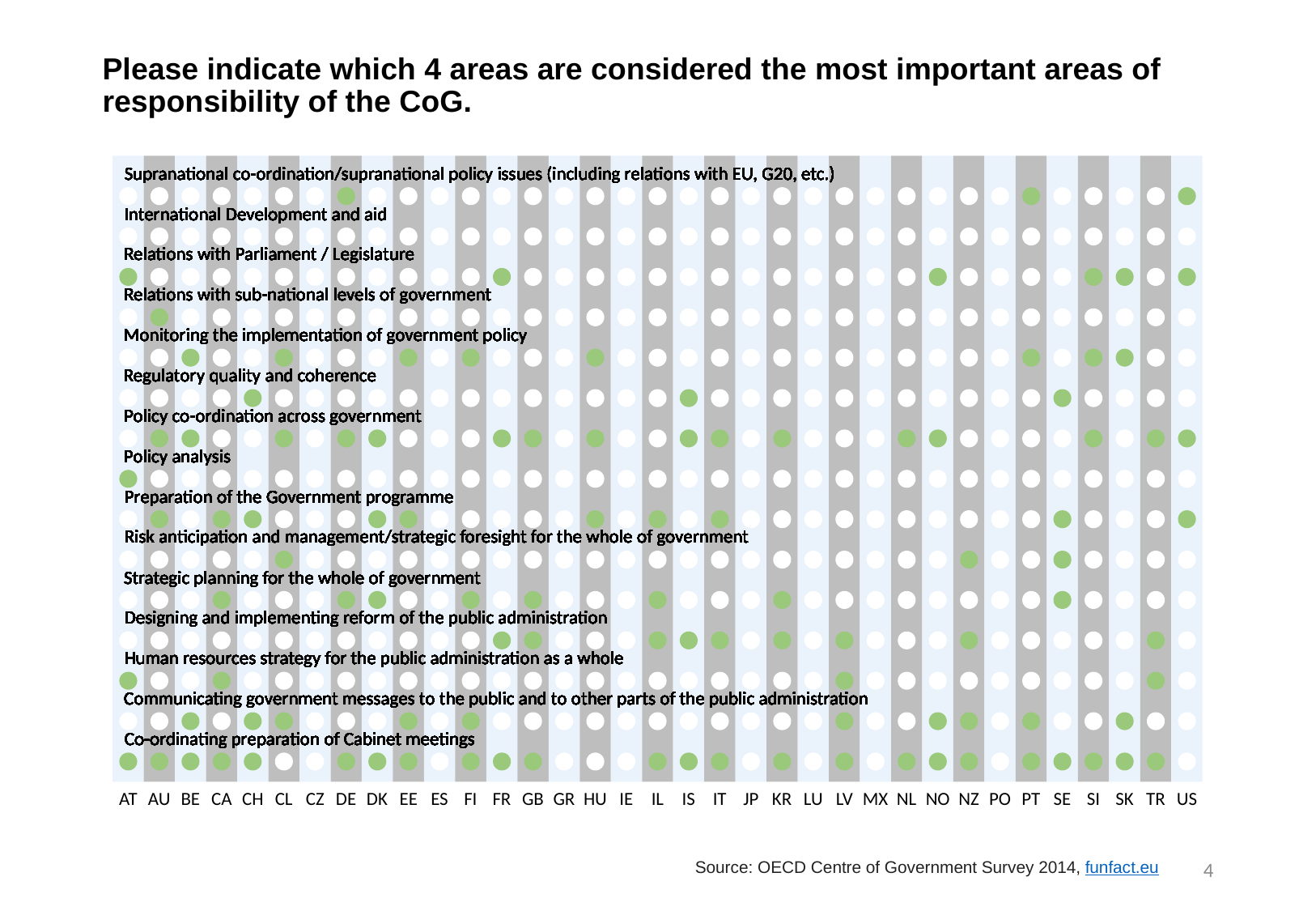

# Please indicate which 4 areas are considered the most important areas of responsibility of the CoG.

Supranational co-ordination/supranational policy issues (including relations with EU, G20, etc.)
Supranational co-ordination/supranational policy issues (including relations with EU, G20, etc.)
Supranational co-ordination/supranational policy issues (including relations with EU, G20, etc.)
Supranational co-ordination/supranational policy issues (including relations with EU, G20, etc.)
Supranational co-ordination/supranational policy issues (including relations with EU, G20, etc.)
Supranational co-ordination/supranational policy issues (including relations with EU, G20, etc.)
Supranational co-ordination/supranational policy issues (including relations with EU, G20, etc.)
Supranational co-ordination/supranational policy issues (including relations with EU, G20, etc.)
Supranational co-ordination/supranational policy issues (including relations with EU, G20, etc.)
Supranational co-ordination/supranational policy issues (including relations with EU, G20, etc.)
Supranational co-ordination/supranational policy issues (including relations with EU, G20, etc.)
Supranational co-ordination/supranational policy issues (including relations with EU, G20, etc.)
Supranational co-ordination/supranational policy issues (including relations with EU, G20, etc.)
Supranational co-ordination/supranational policy issues (including relations with EU, G20, etc.)
Supranational co-ordination/supranational policy issues (including relations with EU, G20, etc.)
Supranational co-ordination/supranational policy issues (including relations with EU, G20, etc.)
Supranational co-ordination/supranational policy issues (including relations with EU, G20, etc.)
Supranational co-ordination/supranational policy issues (including relations with EU, G20, etc.)
Supranational co-ordination/supranational policy issues (including relations with EU, G20, etc.)
Supranational co-ordination/supranational policy issues (including relations with EU, G20, etc.)
Supranational co-ordination/supranational policy issues (including relations with EU, G20, etc.)
Supranational co-ordination/supranational policy issues (including relations with EU, G20, etc.)
Supranational co-ordination/supranational policy issues (including relations with EU, G20, etc.)
Supranational co-ordination/supranational policy issues (including relations with EU, G20, etc.)
Supranational co-ordination/supranational policy issues (including relations with EU, G20, etc.)
Supranational co-ordination/supranational policy issues (including relations with EU, G20, etc.)
Supranational co-ordination/supranational policy issues (including relations with EU, G20, etc.)
Supranational co-ordination/supranational policy issues (including relations with EU, G20, etc.)
Supranational co-ordination/supranational policy issues (including relations with EU, G20, etc.)
Supranational co-ordination/supranational policy issues (including relations with EU, G20, etc.)
Supranational co-ordination/supranational policy issues (including relations with EU, G20, etc.)
Supranational co-ordination/supranational policy issues (including relations with EU, G20, etc.)
Supranational co-ordination/supranational policy issues (including relations with EU, G20, etc.)
Supranational co-ordination/supranational policy issues (including relations with EU, G20, etc.)
Supranational co-ordination/supranational policy issues (including relations with EU, G20, etc.)

International Development and aid
International Development and aid
International Development and aid
International Development and aid
International Development and aid
International Development and aid
International Development and aid
International Development and aid
International Development and aid
International Development and aid
International Development and aid
International Development and aid
International Development and aid
International Development and aid
International Development and aid
International Development and aid
International Development and aid
International Development and aid
International Development and aid
International Development and aid
International Development and aid
International Development and aid
International Development and aid
International Development and aid
International Development and aid
International Development and aid
International Development and aid
International Development and aid
International Development and aid
International Development and aid
International Development and aid
International Development and aid
International Development and aid
International Development and aid
International Development and aid

Relations with Parliament / Legislature
Relations with Parliament / Legislature
Relations with Parliament / Legislature
Relations with Parliament / Legislature
Relations with Parliament / Legislature
Relations with Parliament / Legislature
Relations with Parliament / Legislature
Relations with Parliament / Legislature
Relations with Parliament / Legislature
Relations with Parliament / Legislature
Relations with Parliament / Legislature
Relations with Parliament / Legislature
Relations with Parliament / Legislature
Relations with Parliament / Legislature
Relations with Parliament / Legislature
Relations with Parliament / Legislature
Relations with Parliament / Legislature
Relations with Parliament / Legislature
Relations with Parliament / Legislature
Relations with Parliament / Legislature
Relations with Parliament / Legislature
Relations with Parliament / Legislature
Relations with Parliament / Legislature
Relations with Parliament / Legislature
Relations with Parliament / Legislature
Relations with Parliament / Legislature
Relations with Parliament / Legislature
Relations with Parliament / Legislature
Relations with Parliament / Legislature
Relations with Parliament / Legislature
Relations with Parliament / Legislature
Relations with Parliament / Legislature
Relations with Parliament / Legislature
Relations with Parliament / Legislature
Relations with Parliament / Legislature

Relations with sub-national levels of government
Relations with sub-national levels of government
Relations with sub-national levels of government
Relations with sub-national levels of government
Relations with sub-national levels of government
Relations with sub-national levels of government
Relations with sub-national levels of government
Relations with sub-national levels of government
Relations with sub-national levels of government
Relations with sub-national levels of government
Relations with sub-national levels of government
Relations with sub-national levels of government
Relations with sub-national levels of government
Relations with sub-national levels of government
Relations with sub-national levels of government
Relations with sub-national levels of government
Relations with sub-national levels of government
Relations with sub-national levels of government
Relations with sub-national levels of government
Relations with sub-national levels of government
Relations with sub-national levels of government
Relations with sub-national levels of government
Relations with sub-national levels of government
Relations with sub-national levels of government
Relations with sub-national levels of government
Relations with sub-national levels of government
Relations with sub-national levels of government
Relations with sub-national levels of government
Relations with sub-national levels of government
Relations with sub-national levels of government
Relations with sub-national levels of government
Relations with sub-national levels of government
Relations with sub-national levels of government
Relations with sub-national levels of government
Relations with sub-national levels of government

Monitoring the implementation of government policy
Monitoring the implementation of government policy
Monitoring the implementation of government policy
Monitoring the implementation of government policy
Monitoring the implementation of government policy
Monitoring the implementation of government policy
Monitoring the implementation of government policy
Monitoring the implementation of government policy
Monitoring the implementation of government policy
Monitoring the implementation of government policy
Monitoring the implementation of government policy
Monitoring the implementation of government policy
Monitoring the implementation of government policy
Monitoring the implementation of government policy
Monitoring the implementation of government policy
Monitoring the implementation of government policy
Monitoring the implementation of government policy
Monitoring the implementation of government policy
Monitoring the implementation of government policy
Monitoring the implementation of government policy
Monitoring the implementation of government policy
Monitoring the implementation of government policy
Monitoring the implementation of government policy
Monitoring the implementation of government policy
Monitoring the implementation of government policy
Monitoring the implementation of government policy
Monitoring the implementation of government policy
Monitoring the implementation of government policy
Monitoring the implementation of government policy
Monitoring the implementation of government policy
Monitoring the implementation of government policy
Monitoring the implementation of government policy
Monitoring the implementation of government policy
Monitoring the implementation of government policy
Monitoring the implementation of government policy

Regulatory quality and coherence
Regulatory quality and coherence
Regulatory quality and coherence
Regulatory quality and coherence
Regulatory quality and coherence
Regulatory quality and coherence
Regulatory quality and coherence
Regulatory quality and coherence
Regulatory quality and coherence
Regulatory quality and coherence
Regulatory quality and coherence
Regulatory quality and coherence
Regulatory quality and coherence
Regulatory quality and coherence
Regulatory quality and coherence
Regulatory quality and coherence
Regulatory quality and coherence
Regulatory quality and coherence
Regulatory quality and coherence
Regulatory quality and coherence
Regulatory quality and coherence
Regulatory quality and coherence
Regulatory quality and coherence
Regulatory quality and coherence
Regulatory quality and coherence
Regulatory quality and coherence
Regulatory quality and coherence
Regulatory quality and coherence
Regulatory quality and coherence
Regulatory quality and coherence
Regulatory quality and coherence
Regulatory quality and coherence
Regulatory quality and coherence
Regulatory quality and coherence
Regulatory quality and coherence

Policy co-ordination across government
Policy co-ordination across government
Policy co-ordination across government
Policy co-ordination across government
Policy co-ordination across government
Policy co-ordination across government
Policy co-ordination across government
Policy co-ordination across government
Policy co-ordination across government
Policy co-ordination across government
Policy co-ordination across government
Policy co-ordination across government
Policy co-ordination across government
Policy co-ordination across government
Policy co-ordination across government
Policy co-ordination across government
Policy co-ordination across government
Policy co-ordination across government
Policy co-ordination across government
Policy co-ordination across government
Policy co-ordination across government
Policy co-ordination across government
Policy co-ordination across government
Policy co-ordination across government
Policy co-ordination across government
Policy co-ordination across government
Policy co-ordination across government
Policy co-ordination across government
Policy co-ordination across government
Policy co-ordination across government
Policy co-ordination across government
Policy co-ordination across government
Policy co-ordination across government
Policy co-ordination across government
Policy co-ordination across government

Policy analysis
Policy analysis
Policy analysis
Policy analysis
Policy analysis
Policy analysis
Policy analysis
Policy analysis
Policy analysis
Policy analysis
Policy analysis
Policy analysis
Policy analysis
Policy analysis
Policy analysis
Policy analysis
Policy analysis
Policy analysis
Policy analysis
Policy analysis
Policy analysis
Policy analysis
Policy analysis
Policy analysis
Policy analysis
Policy analysis
Policy analysis
Policy analysis
Policy analysis
Policy analysis
Policy analysis
Policy analysis
Policy analysis
Policy analysis
Policy analysis

Preparation of the Government programme
Preparation of the Government programme
Preparation of the Government programme
Preparation of the Government programme
Preparation of the Government programme
Preparation of the Government programme
Preparation of the Government programme
Preparation of the Government programme
Preparation of the Government programme
Preparation of the Government programme
Preparation of the Government programme
Preparation of the Government programme
Preparation of the Government programme
Preparation of the Government programme
Preparation of the Government programme
Preparation of the Government programme
Preparation of the Government programme
Preparation of the Government programme
Preparation of the Government programme
Preparation of the Government programme
Preparation of the Government programme
Preparation of the Government programme
Preparation of the Government programme
Preparation of the Government programme
Preparation of the Government programme
Preparation of the Government programme
Preparation of the Government programme
Preparation of the Government programme
Preparation of the Government programme
Preparation of the Government programme
Preparation of the Government programme
Preparation of the Government programme
Preparation of the Government programme
Preparation of the Government programme
Preparation of the Government programme

Risk anticipation and management/strategic foresight for the whole of government
Risk anticipation and management/strategic foresight for the whole of government
Risk anticipation and management/strategic foresight for the whole of government
Risk anticipation and management/strategic foresight for the whole of government
Risk anticipation and management/strategic foresight for the whole of government
Risk anticipation and management/strategic foresight for the whole of government
Risk anticipation and management/strategic foresight for the whole of government
Risk anticipation and management/strategic foresight for the whole of government
Risk anticipation and management/strategic foresight for the whole of government
Risk anticipation and management/strategic foresight for the whole of government
Risk anticipation and management/strategic foresight for the whole of government
Risk anticipation and management/strategic foresight for the whole of government
Risk anticipation and management/strategic foresight for the whole of government
Risk anticipation and management/strategic foresight for the whole of government
Risk anticipation and management/strategic foresight for the whole of government
Risk anticipation and management/strategic foresight for the whole of government
Risk anticipation and management/strategic foresight for the whole of government
Risk anticipation and management/strategic foresight for the whole of government
Risk anticipation and management/strategic foresight for the whole of government
Risk anticipation and management/strategic foresight for the whole of government
Risk anticipation and management/strategic foresight for the whole of government
Risk anticipation and management/strategic foresight for the whole of government
Risk anticipation and management/strategic foresight for the whole of government
Risk anticipation and management/strategic foresight for the whole of government
Risk anticipation and management/strategic foresight for the whole of government
Risk anticipation and management/strategic foresight for the whole of government
Risk anticipation and management/strategic foresight for the whole of government
Risk anticipation and management/strategic foresight for the whole of government
Risk anticipation and management/strategic foresight for the whole of government
Risk anticipation and management/strategic foresight for the whole of government
Risk anticipation and management/strategic foresight for the whole of government
Risk anticipation and management/strategic foresight for the whole of government
Risk anticipation and management/strategic foresight for the whole of government
Risk anticipation and management/strategic foresight for the whole of government
Risk anticipation and management/strategic foresight for the whole of government

Strategic planning for the whole of government
Strategic planning for the whole of government
Strategic planning for the whole of government
Strategic planning for the whole of government
Strategic planning for the whole of government
Strategic planning for the whole of government
Strategic planning for the whole of government
Strategic planning for the whole of government
Strategic planning for the whole of government
Strategic planning for the whole of government
Strategic planning for the whole of government
Strategic planning for the whole of government
Strategic planning for the whole of government
Strategic planning for the whole of government
Strategic planning for the whole of government
Strategic planning for the whole of government
Strategic planning for the whole of government
Strategic planning for the whole of government
Strategic planning for the whole of government
Strategic planning for the whole of government
Strategic planning for the whole of government
Strategic planning for the whole of government
Strategic planning for the whole of government
Strategic planning for the whole of government
Strategic planning for the whole of government
Strategic planning for the whole of government
Strategic planning for the whole of government
Strategic planning for the whole of government
Strategic planning for the whole of government
Strategic planning for the whole of government
Strategic planning for the whole of government
Strategic planning for the whole of government
Strategic planning for the whole of government
Strategic planning for the whole of government
Strategic planning for the whole of government

Designing and implementing reform of the public administration
Designing and implementing reform of the public administration
Designing and implementing reform of the public administration
Designing and implementing reform of the public administration
Designing and implementing reform of the public administration
Designing and implementing reform of the public administration
Designing and implementing reform of the public administration
Designing and implementing reform of the public administration
Designing and implementing reform of the public administration
Designing and implementing reform of the public administration
Designing and implementing reform of the public administration
Designing and implementing reform of the public administration
Designing and implementing reform of the public administration
Designing and implementing reform of the public administration
Designing and implementing reform of the public administration
Designing and implementing reform of the public administration
Designing and implementing reform of the public administration
Designing and implementing reform of the public administration
Designing and implementing reform of the public administration
Designing and implementing reform of the public administration
Designing and implementing reform of the public administration
Designing and implementing reform of the public administration
Designing and implementing reform of the public administration
Designing and implementing reform of the public administration
Designing and implementing reform of the public administration
Designing and implementing reform of the public administration
Designing and implementing reform of the public administration
Designing and implementing reform of the public administration
Designing and implementing reform of the public administration
Designing and implementing reform of the public administration
Designing and implementing reform of the public administration
Designing and implementing reform of the public administration
Designing and implementing reform of the public administration
Designing and implementing reform of the public administration
Designing and implementing reform of the public administration

Human resources strategy for the public administration as a whole
Human resources strategy for the public administration as a whole
Human resources strategy for the public administration as a whole
Human resources strategy for the public administration as a whole
Human resources strategy for the public administration as a whole
Human resources strategy for the public administration as a whole
Human resources strategy for the public administration as a whole
Human resources strategy for the public administration as a whole
Human resources strategy for the public administration as a whole
Human resources strategy for the public administration as a whole
Human resources strategy for the public administration as a whole
Human resources strategy for the public administration as a whole
Human resources strategy for the public administration as a whole
Human resources strategy for the public administration as a whole
Human resources strategy for the public administration as a whole
Human resources strategy for the public administration as a whole
Human resources strategy for the public administration as a whole
Human resources strategy for the public administration as a whole
Human resources strategy for the public administration as a whole
Human resources strategy for the public administration as a whole
Human resources strategy for the public administration as a whole
Human resources strategy for the public administration as a whole
Human resources strategy for the public administration as a whole
Human resources strategy for the public administration as a whole
Human resources strategy for the public administration as a whole
Human resources strategy for the public administration as a whole
Human resources strategy for the public administration as a whole
Human resources strategy for the public administration as a whole
Human resources strategy for the public administration as a whole
Human resources strategy for the public administration as a whole
Human resources strategy for the public administration as a whole
Human resources strategy for the public administration as a whole
Human resources strategy for the public administration as a whole
Human resources strategy for the public administration as a whole
Human resources strategy for the public administration as a whole

Communicating government messages to the public and to other parts of the public administration
Communicating government messages to the public and to other parts of the public administration
Communicating government messages to the public and to other parts of the public administration
Communicating government messages to the public and to other parts of the public administration
Communicating government messages to the public and to other parts of the public administration
Communicating government messages to the public and to other parts of the public administration
Communicating government messages to the public and to other parts of the public administration
Communicating government messages to the public and to other parts of the public administration
Communicating government messages to the public and to other parts of the public administration
Communicating government messages to the public and to other parts of the public administration
Communicating government messages to the public and to other parts of the public administration
Communicating government messages to the public and to other parts of the public administration
Communicating government messages to the public and to other parts of the public administration
Communicating government messages to the public and to other parts of the public administration
Communicating government messages to the public and to other parts of the public administration
Communicating government messages to the public and to other parts of the public administration
Communicating government messages to the public and to other parts of the public administration
Communicating government messages to the public and to other parts of the public administration
Communicating government messages to the public and to other parts of the public administration
Communicating government messages to the public and to other parts of the public administration
Communicating government messages to the public and to other parts of the public administration
Communicating government messages to the public and to other parts of the public administration
Communicating government messages to the public and to other parts of the public administration
Communicating government messages to the public and to other parts of the public administration
Communicating government messages to the public and to other parts of the public administration
Communicating government messages to the public and to other parts of the public administration
Communicating government messages to the public and to other parts of the public administration
Communicating government messages to the public and to other parts of the public administration
Communicating government messages to the public and to other parts of the public administration
Communicating government messages to the public and to other parts of the public administration
Communicating government messages to the public and to other parts of the public administration
Communicating government messages to the public and to other parts of the public administration
Communicating government messages to the public and to other parts of the public administration
Communicating government messages to the public and to other parts of the public administration
Communicating government messages to the public and to other parts of the public administration

Co-ordinating preparation of Cabinet meetings
Co-ordinating preparation of Cabinet meetings
Co-ordinating preparation of Cabinet meetings
Co-ordinating preparation of Cabinet meetings
Co-ordinating preparation of Cabinet meetings
Co-ordinating preparation of Cabinet meetings
Co-ordinating preparation of Cabinet meetings
Co-ordinating preparation of Cabinet meetings
Co-ordinating preparation of Cabinet meetings
Co-ordinating preparation of Cabinet meetings
Co-ordinating preparation of Cabinet meetings
Co-ordinating preparation of Cabinet meetings
Co-ordinating preparation of Cabinet meetings
Co-ordinating preparation of Cabinet meetings
Co-ordinating preparation of Cabinet meetings
Co-ordinating preparation of Cabinet meetings
Co-ordinating preparation of Cabinet meetings
Co-ordinating preparation of Cabinet meetings
Co-ordinating preparation of Cabinet meetings
Co-ordinating preparation of Cabinet meetings
Co-ordinating preparation of Cabinet meetings
Co-ordinating preparation of Cabinet meetings
Co-ordinating preparation of Cabinet meetings
Co-ordinating preparation of Cabinet meetings
Co-ordinating preparation of Cabinet meetings
Co-ordinating preparation of Cabinet meetings
Co-ordinating preparation of Cabinet meetings
Co-ordinating preparation of Cabinet meetings
Co-ordinating preparation of Cabinet meetings
Co-ordinating preparation of Cabinet meetings
Co-ordinating preparation of Cabinet meetings
Co-ordinating preparation of Cabinet meetings
Co-ordinating preparation of Cabinet meetings
Co-ordinating preparation of Cabinet meetings
Co-ordinating preparation of Cabinet meetings

ES
IS
NO
PO
SE
SI
SK
US
GB
GR
CA
CH
CL
CZ
AU
HU
LU
JP
AT
DK
FI
IE
IL
IT
KR
LV
MX
NL
NZ
FR
PT
TR
BE
DE
EE
4